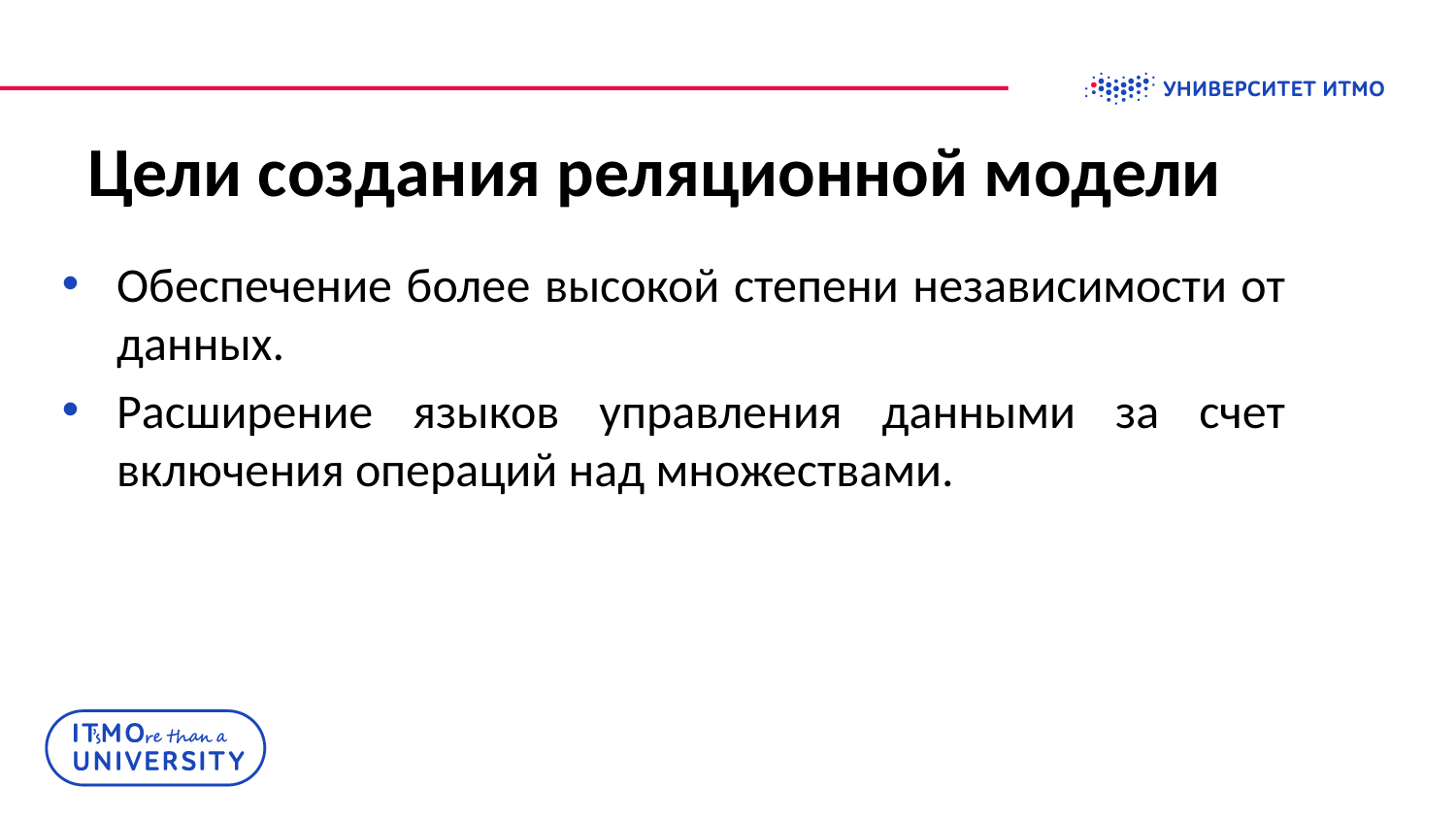

# Цели создания реляционной модели
Обеспечение более высокой степени независимости от данных.
Расширение языков управления данными за счет включения операций над множествами.